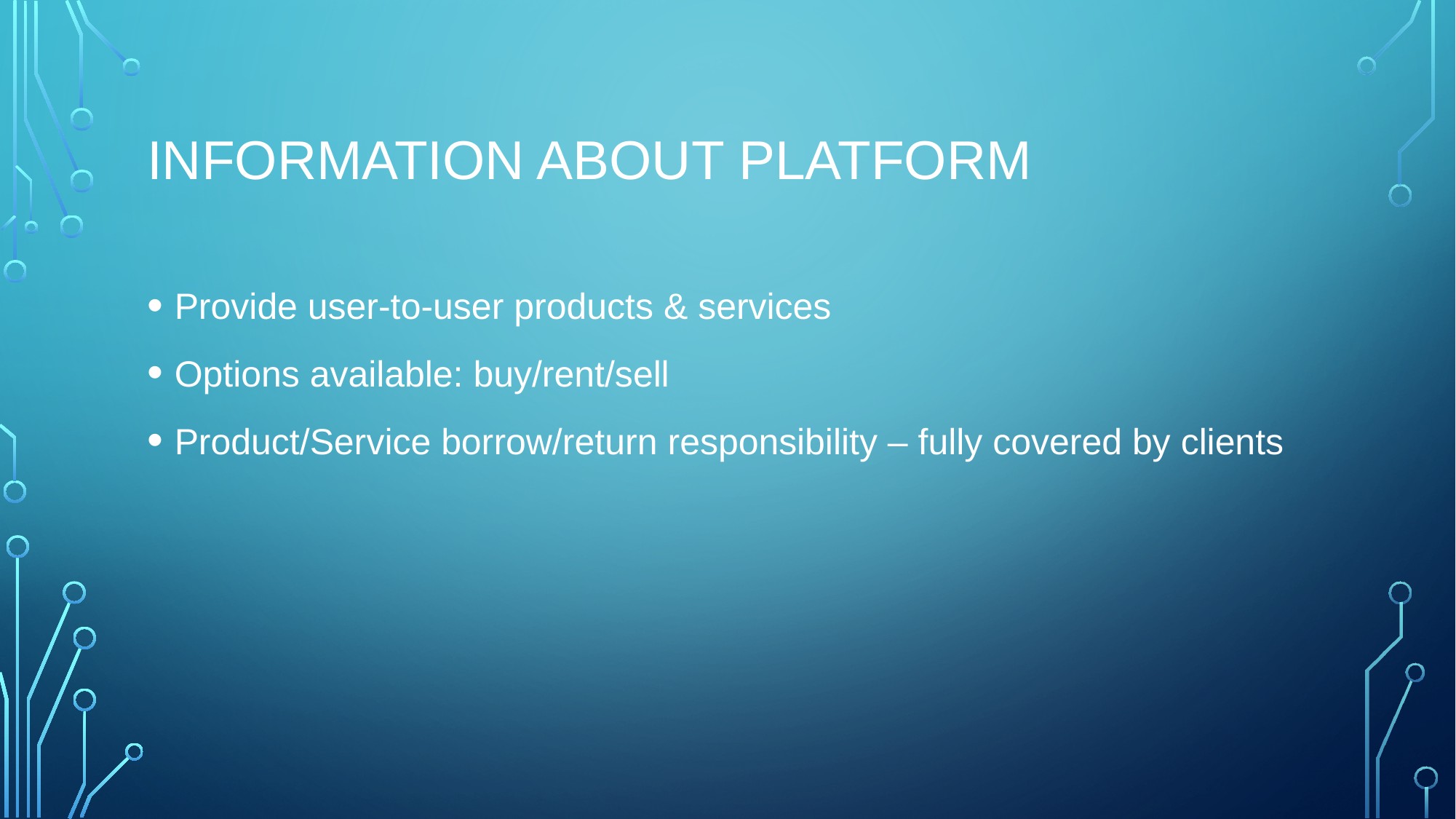

# Information about platform
Provide user-to-user products & services
Options available: buy/rent/sell
Product/Service borrow/return responsibility – fully covered by clients